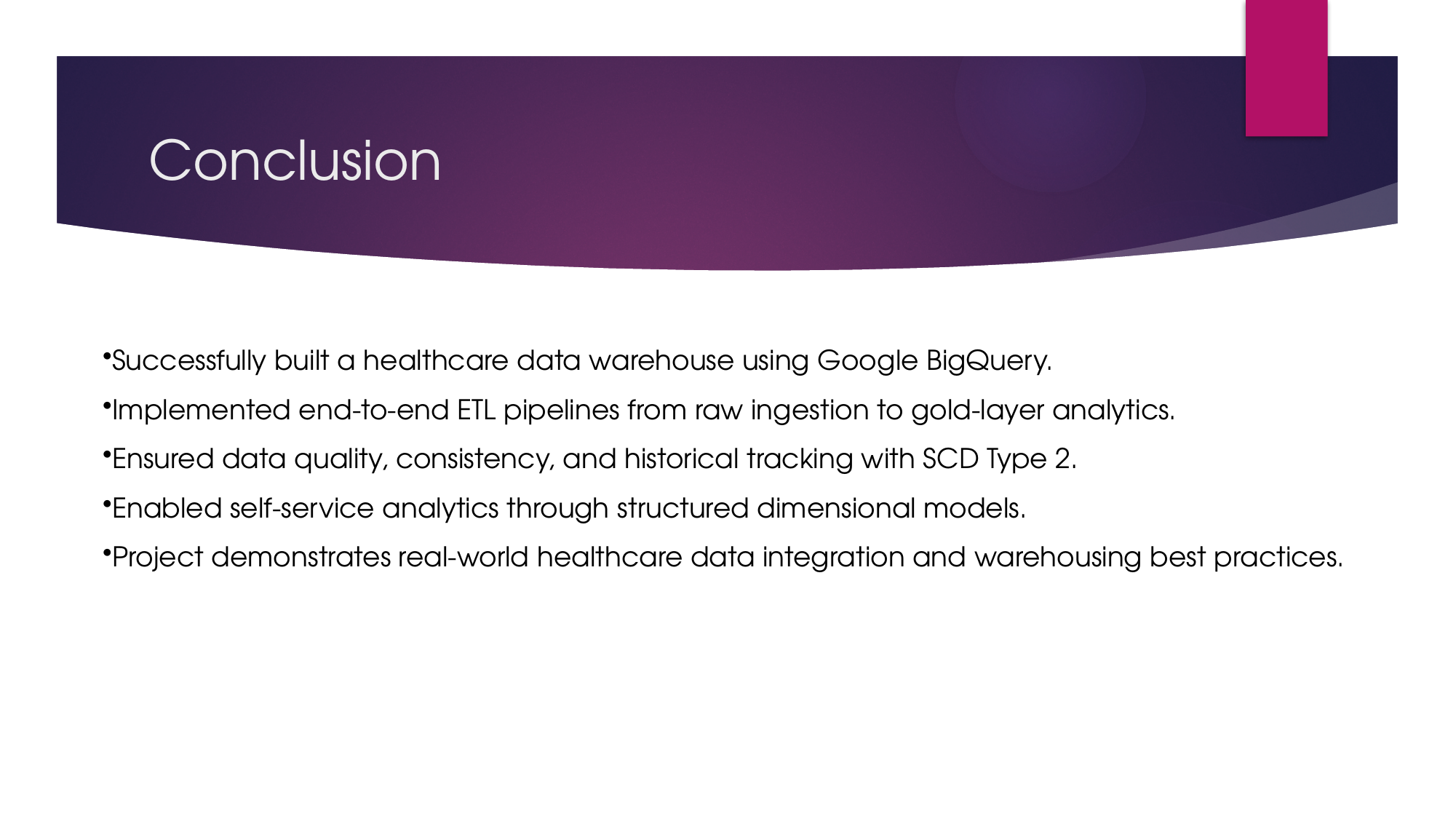

# Conclusion
Successfully built a healthcare data warehouse using Google BigQuery.
Implemented end-to-end ETL pipelines from raw ingestion to gold-layer analytics.
Ensured data quality, consistency, and historical tracking with SCD Type 2.
Enabled self-service analytics through structured dimensional models.
Project demonstrates real-world healthcare data integration and warehousing best practices.